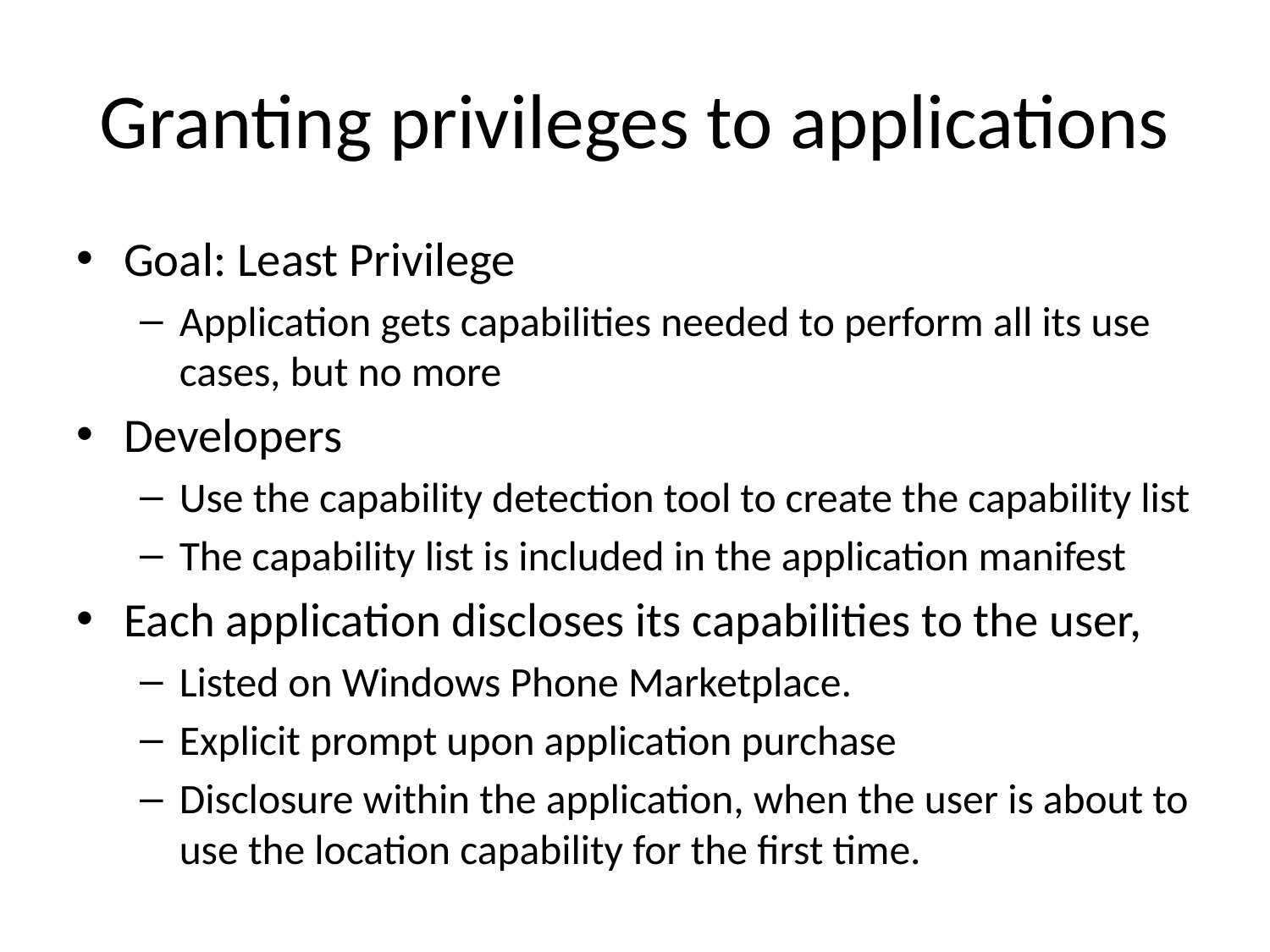

# Granting privileges to applications
Goal: Least Privilege
Application gets capabilities needed to perform all its use cases, but no more
Developers
Use the capability detection tool to create the capability list
The capability list is included in the application manifest
Each application discloses its capabilities to the user,
Listed on Windows Phone Marketplace.
Explicit prompt upon application purchase
Disclosure within the application, when the user is about to use the location capability for the first time.